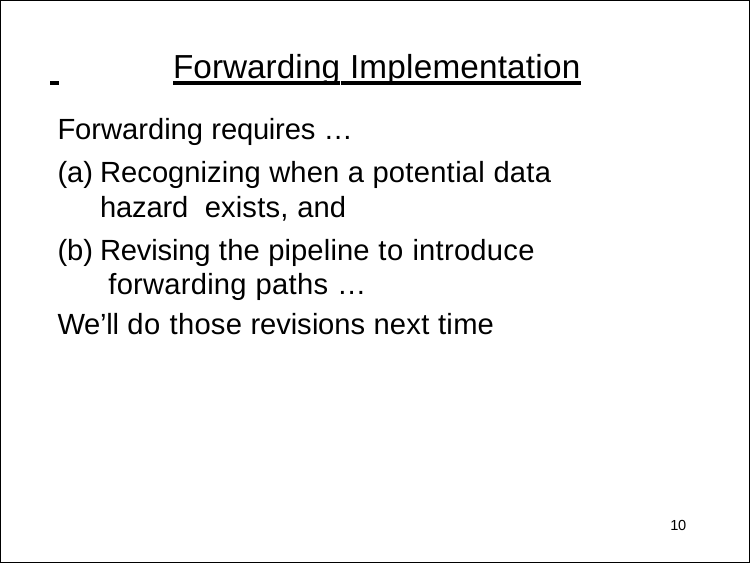

# Forwarding Implementation
Forwarding requires …
Recognizing when a potential data hazard  exists, and
Revising the pipeline to introduce  forwarding paths …
We’ll do those revisions next time
10